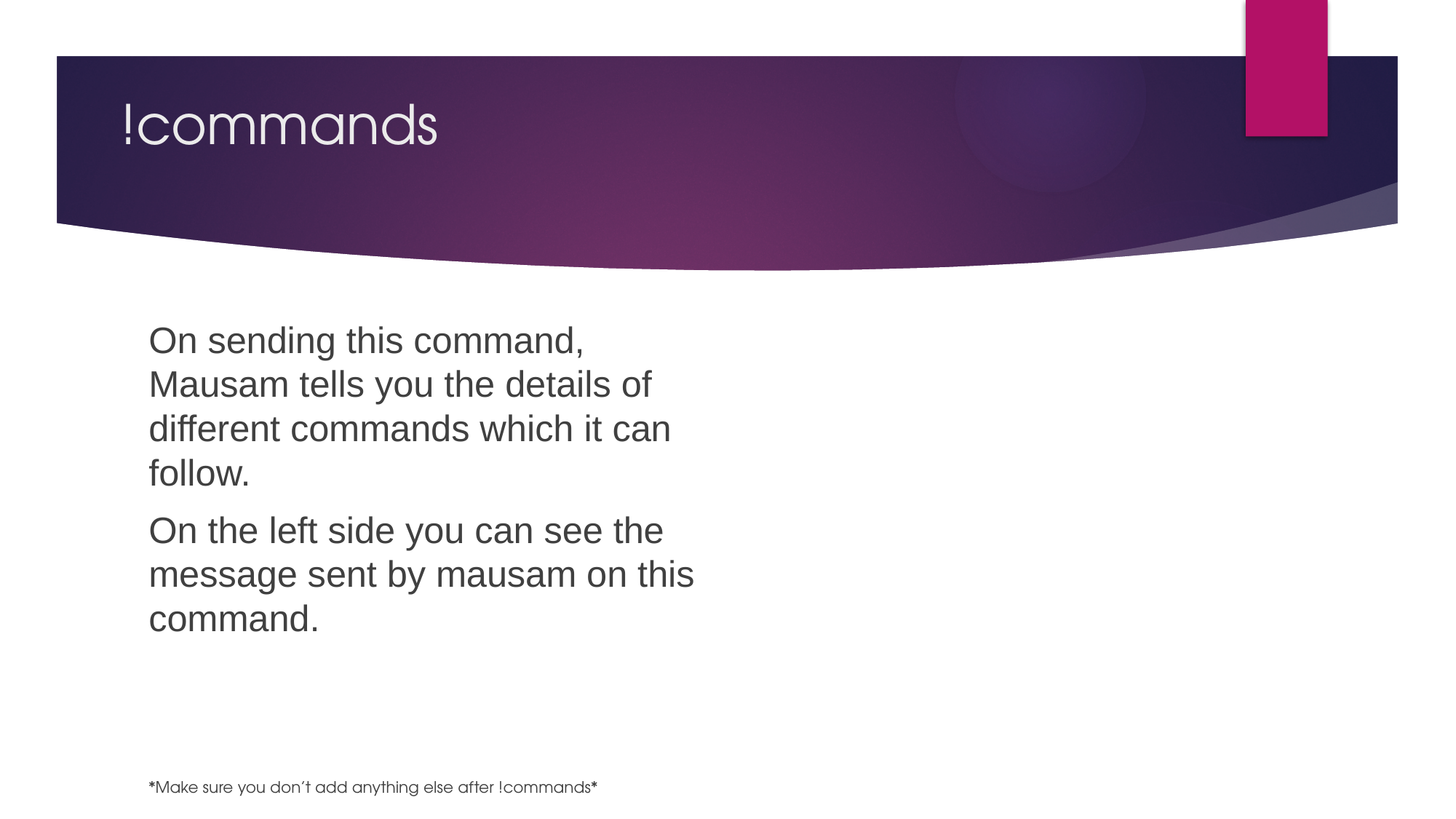

# !commands
On sending this command, Mausam tells you the details of different commands which it can follow.
On the left side you can see the message sent by mausam on this command.

*Make sure you don’t add anything else after !commands*